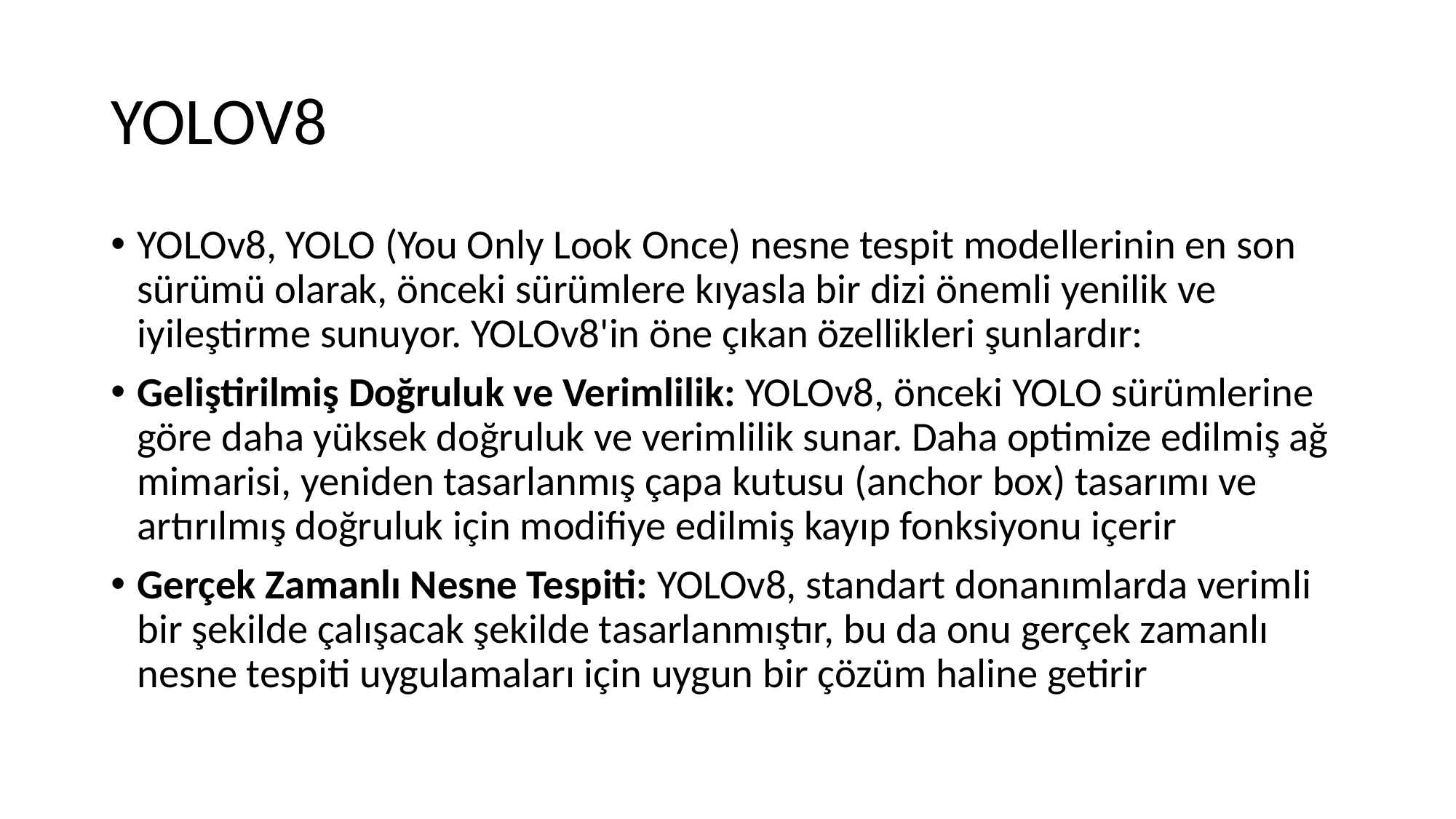

# YOLOV8
YOLOv8, YOLO (You Only Look Once) nesne tespit modellerinin en son sürümü olarak, önceki sürümlere kıyasla bir dizi önemli yenilik ve iyileştirme sunuyor. YOLOv8'in öne çıkan özellikleri şunlardır:
Geliştirilmiş Doğruluk ve Verimlilik: YOLOv8, önceki YOLO sürümlerine göre daha yüksek doğruluk ve verimlilik sunar. Daha optimize edilmiş ağ mimarisi, yeniden tasarlanmış çapa kutusu (anchor box) tasarımı ve artırılmış doğruluk için modifiye edilmiş kayıp fonksiyonu içerir​
​​Gerçek Zamanlı Nesne Tespiti: YOLOv8, standart donanımlarda verimli bir şekilde çalışacak şekilde tasarlanmıştır, bu da onu gerçek zamanlı nesne tespiti uygulamaları için uygun bir çözüm haline getirir​